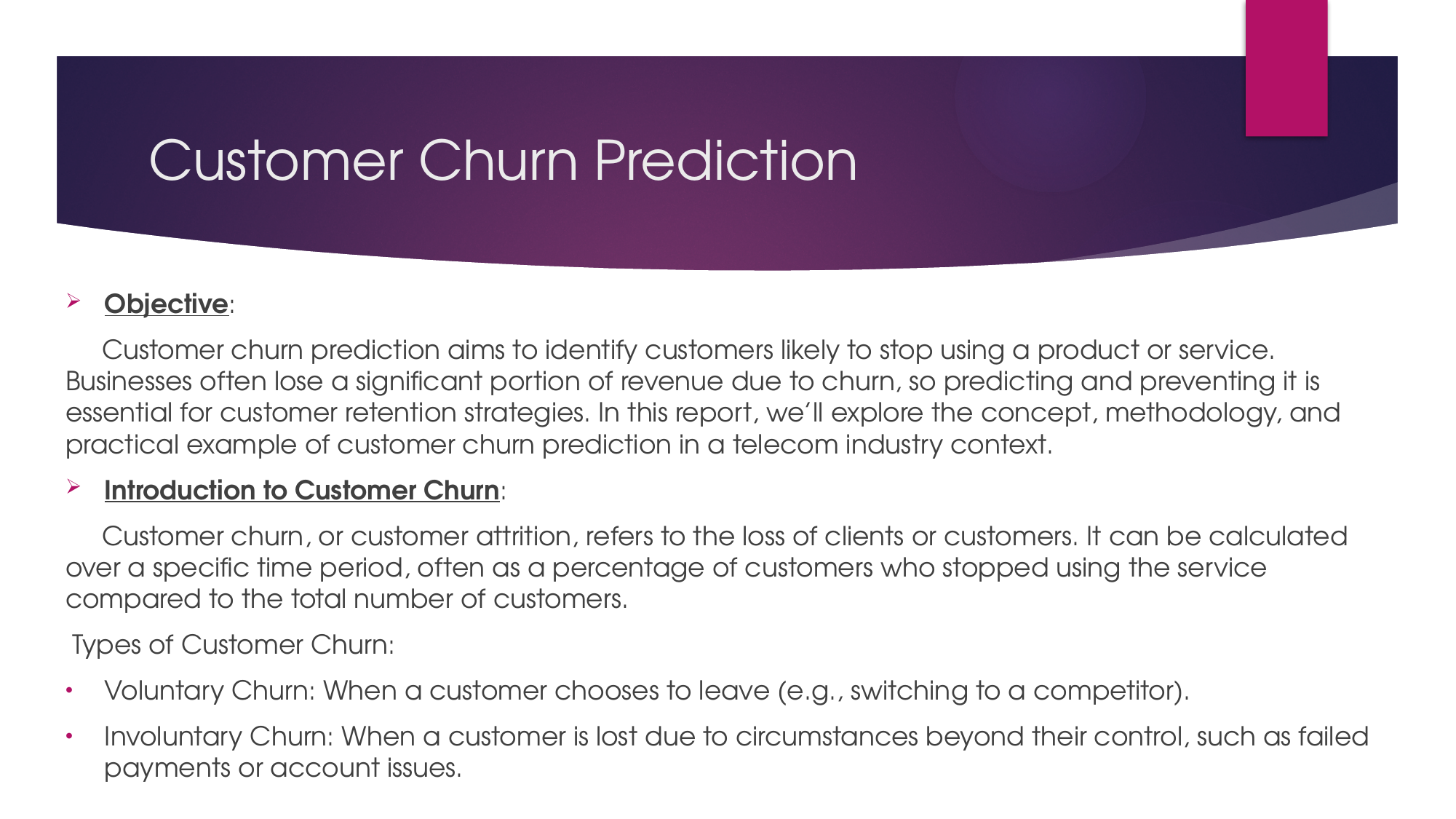

# Customer Churn Prediction
Objective:
     Customer churn prediction aims to identify customers likely to stop using a product or service. Businesses often lose a significant portion of revenue due to churn, so predicting and preventing it is essential for customer retention strategies. In this report, we’ll explore the concept, methodology, and practical example of customer churn prediction in a telecom industry context.
Introduction to Customer Churn:
     Customer churn, or customer attrition, refers to the loss of clients or customers. It can be calculated over a specific time period, often as a percentage of customers who stopped using the service compared to the total number of customers.
 Types of Customer Churn:
Voluntary Churn: When a customer chooses to leave (e.g., switching to a competitor).
Involuntary Churn: When a customer is lost due to circumstances beyond their control, such as failed payments or account issues.